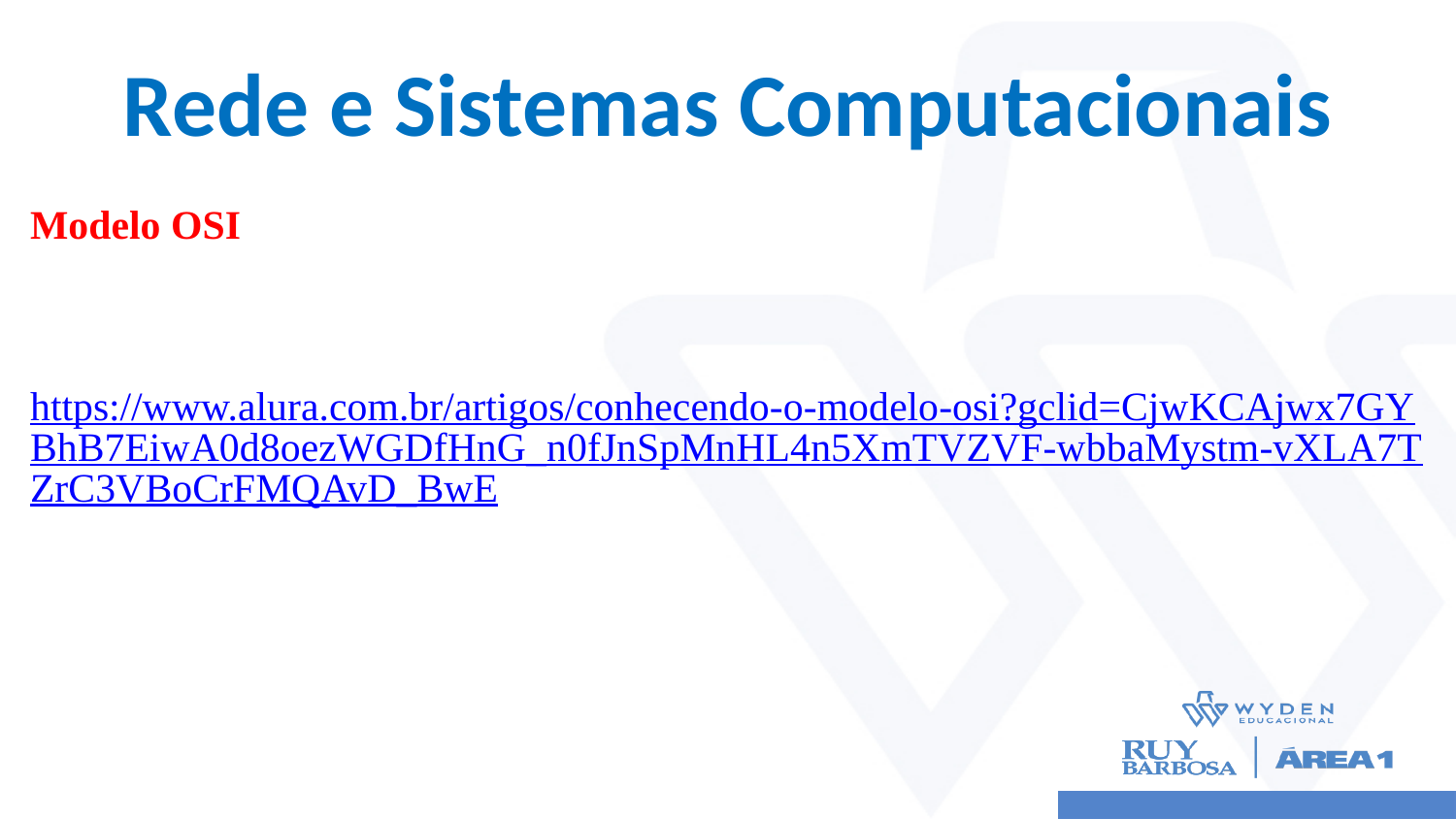

# Rede e Sistemas Computacionais
Modelo OSI

https://www.alura.com.br/artigos/conhecendo-o-modelo-osi?gclid=CjwKCAjwx7GYBhB7EiwA0d8oezWGDfHnG_n0fJnSpMnHL4n5XmTVZVF-wbbaMystm-vXLA7TZrC3VBoCrFMQAvD_BwE